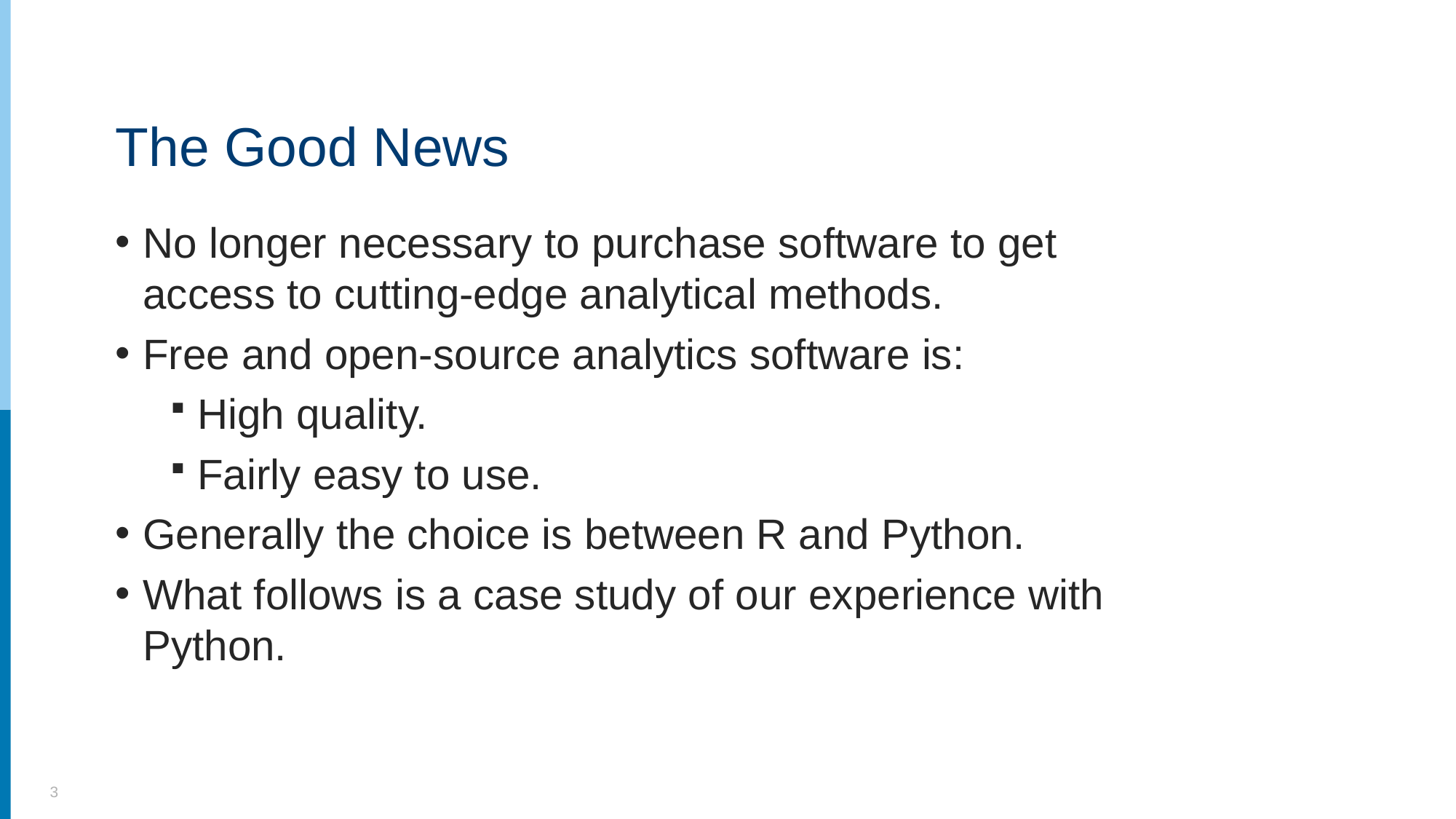

# The Good News
No longer necessary to purchase software to get access to cutting-edge analytical methods.
Free and open-source analytics software is:
High quality.
Fairly easy to use.
Generally the choice is between R and Python.
What follows is a case study of our experience with Python.
3